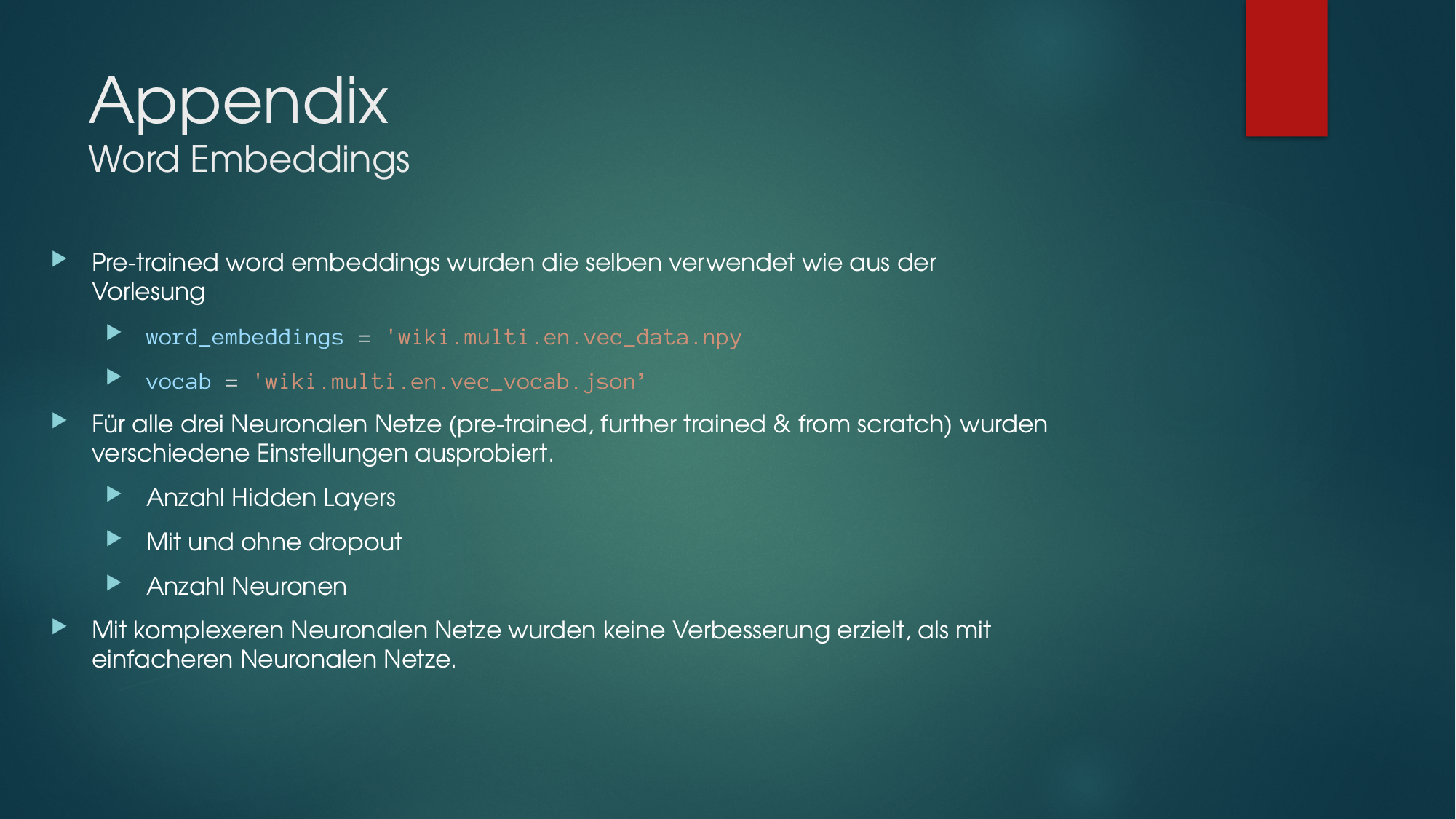

# Appendix Word Embeddings
Pre-trained word embeddings wurden die selben verwendet wie aus der Vorlesung
word_embeddings = 'wiki.multi.en.vec_data.npy
vocab = 'wiki.multi.en.vec_vocab.json’
Für alle drei Neuronalen Netze (pre-trained, further trained & from scratch) wurden verschiedene Einstellungen ausprobiert.
Anzahl Hidden Layers
Mit und ohne dropout
Anzahl Neuronen
Mit komplexeren Neuronalen Netze wurden keine Verbesserung erzielt, als mit einfacheren Neuronalen Netze.